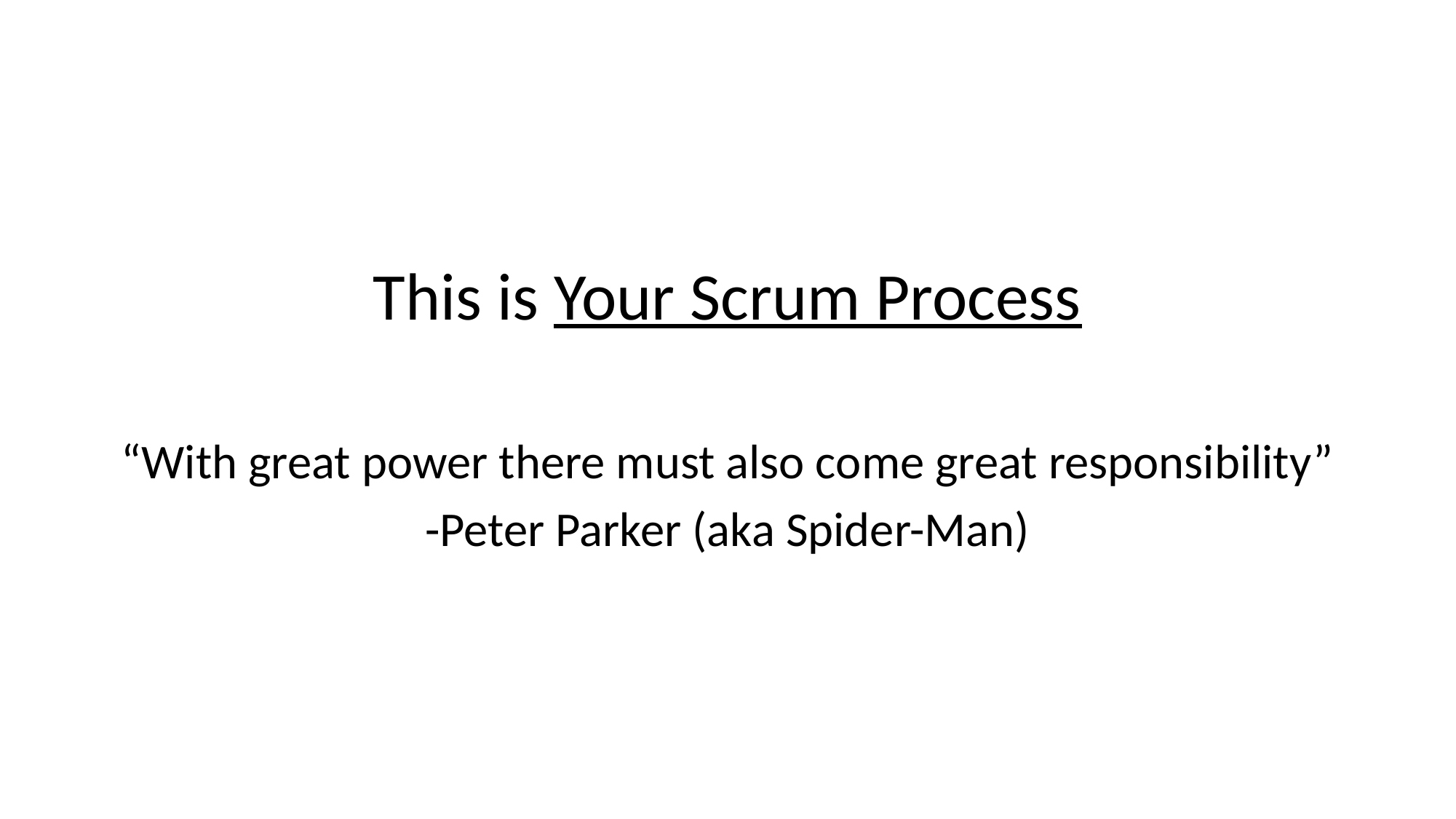

This is Your Scrum Process

“With great power there must also come great responsibility”
-Peter Parker (aka Spider-Man)